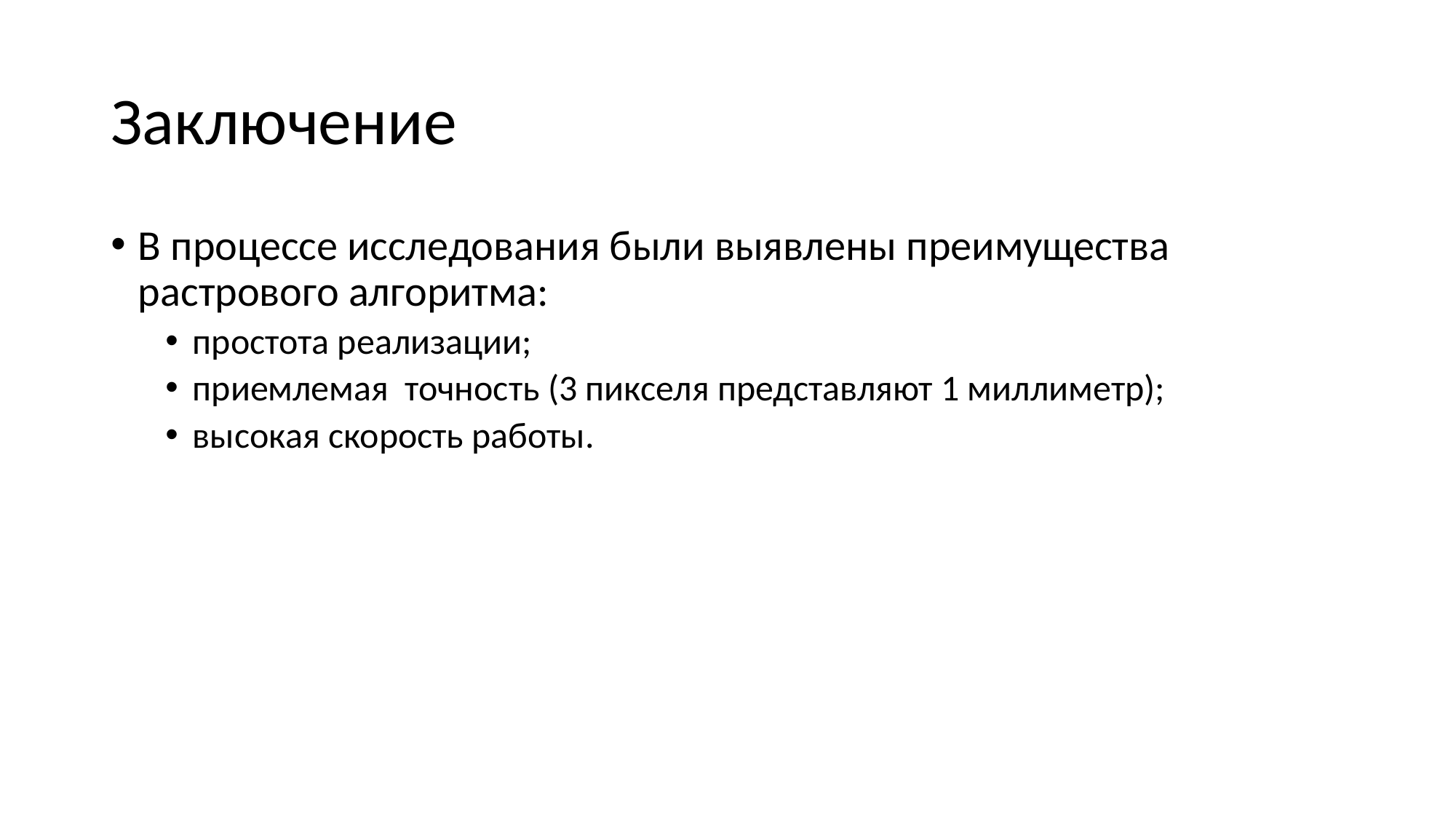

# Заключение
В процессе исследования были выявлены преимущества растрового алгоритма:
простота реализации;
приемлемая  точность (3 пикселя представляют 1 миллиметр);
высокая скорость работы.